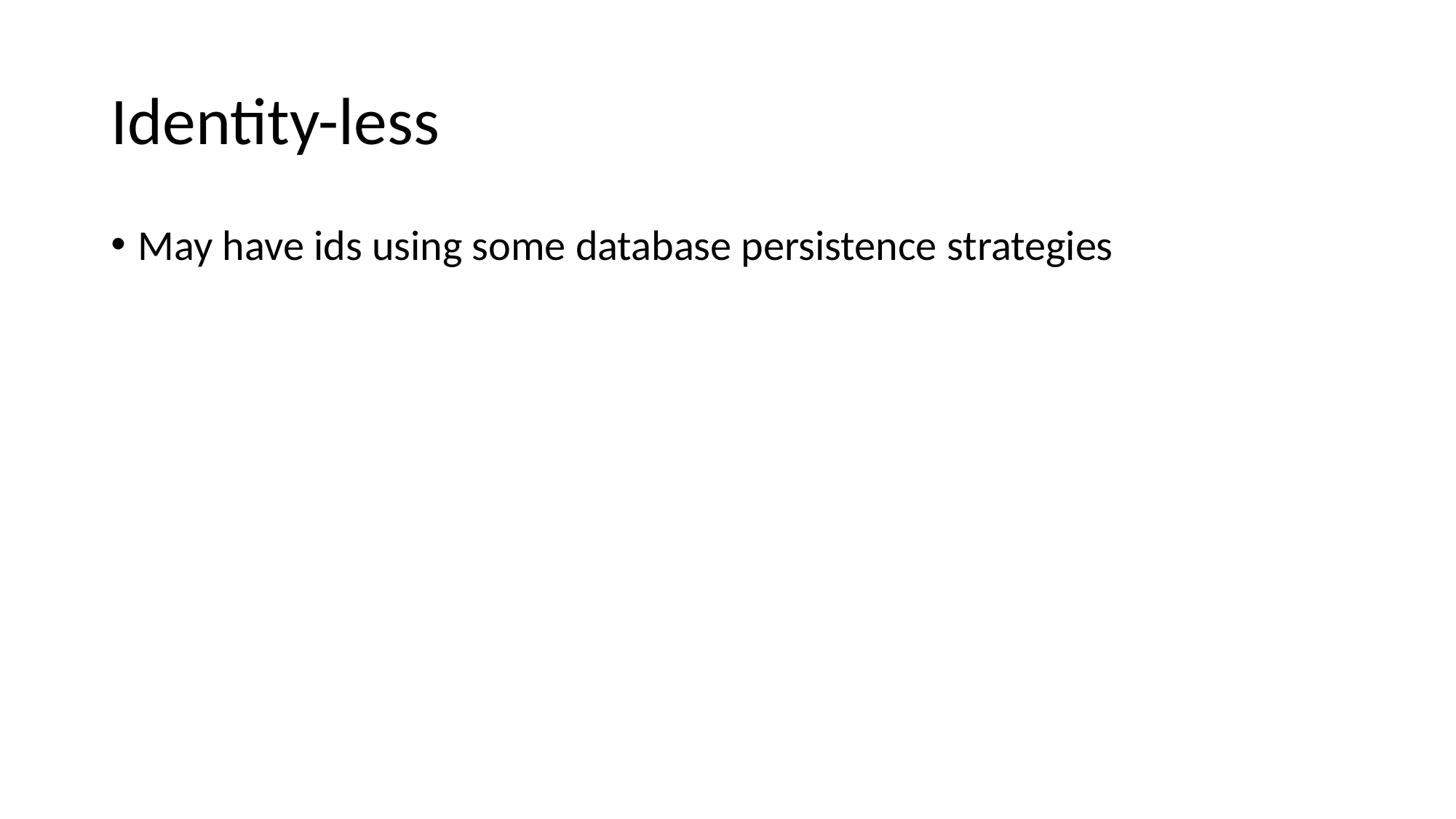

# Identity-less
May have ids using some database persistence strategies